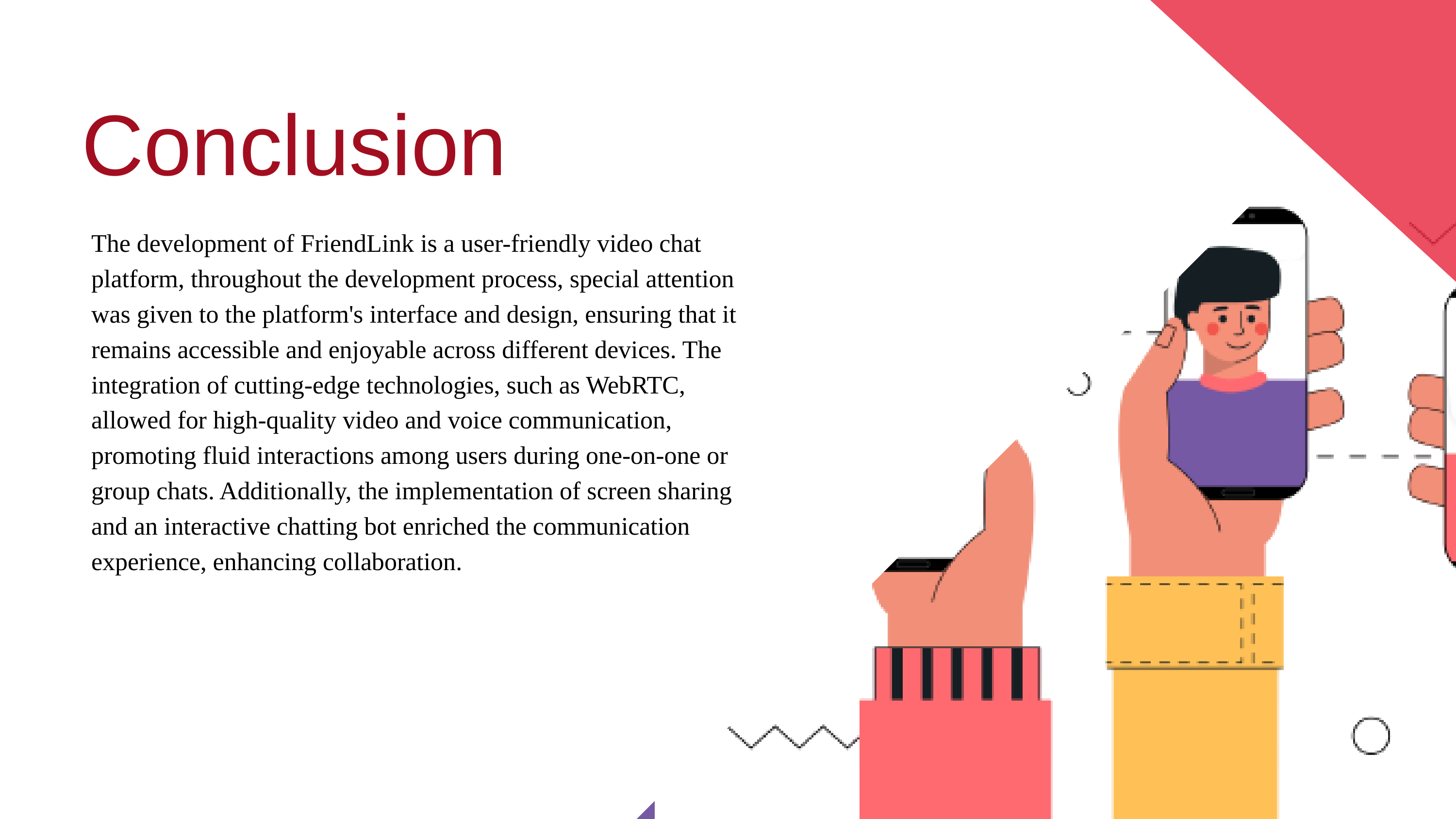

Conclusion
The development of FriendLink is a user-friendly video chat platform, throughout the development process, special attention was given to the platform's interface and design, ensuring that it remains accessible and enjoyable across different devices. The integration of cutting-edge technologies, such as WebRTC, allowed for high-quality video and voice communication, promoting fluid interactions among users during one-on-one or group chats. Additionally, the implementation of screen sharing and an interactive chatting bot enriched the communication experience, enhancing collaboration.